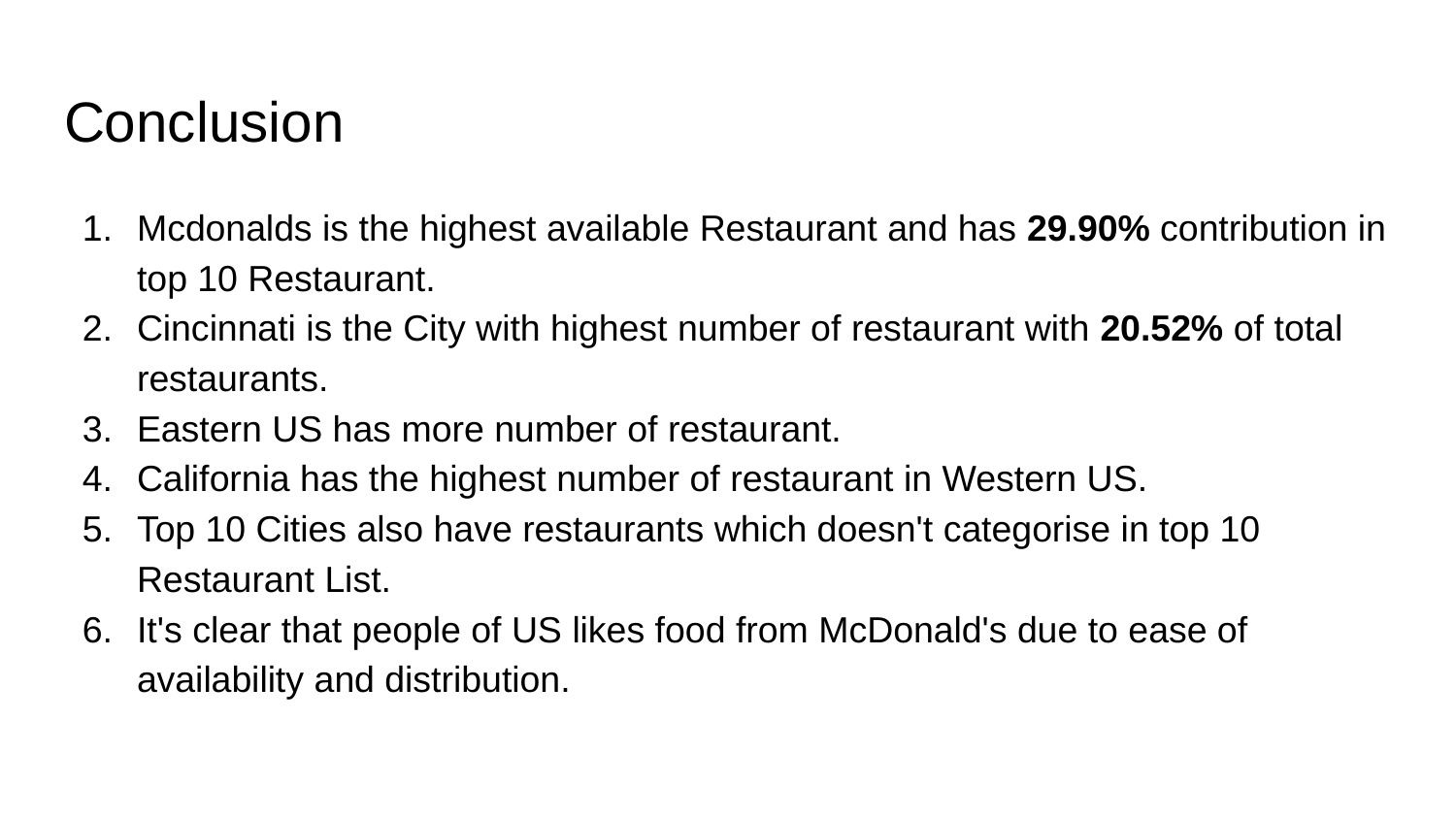

# Conclusion
Mcdonalds is the highest available Restaurant and has 29.90% contribution in top 10 Restaurant.
Cincinnati is the City with highest number of restaurant with 20.52% of total restaurants.
Eastern US has more number of restaurant.
California has the highest number of restaurant in Western US.
Top 10 Cities also have restaurants which doesn't categorise in top 10 Restaurant List.
It's clear that people of US likes food from McDonald's due to ease of availability and distribution.